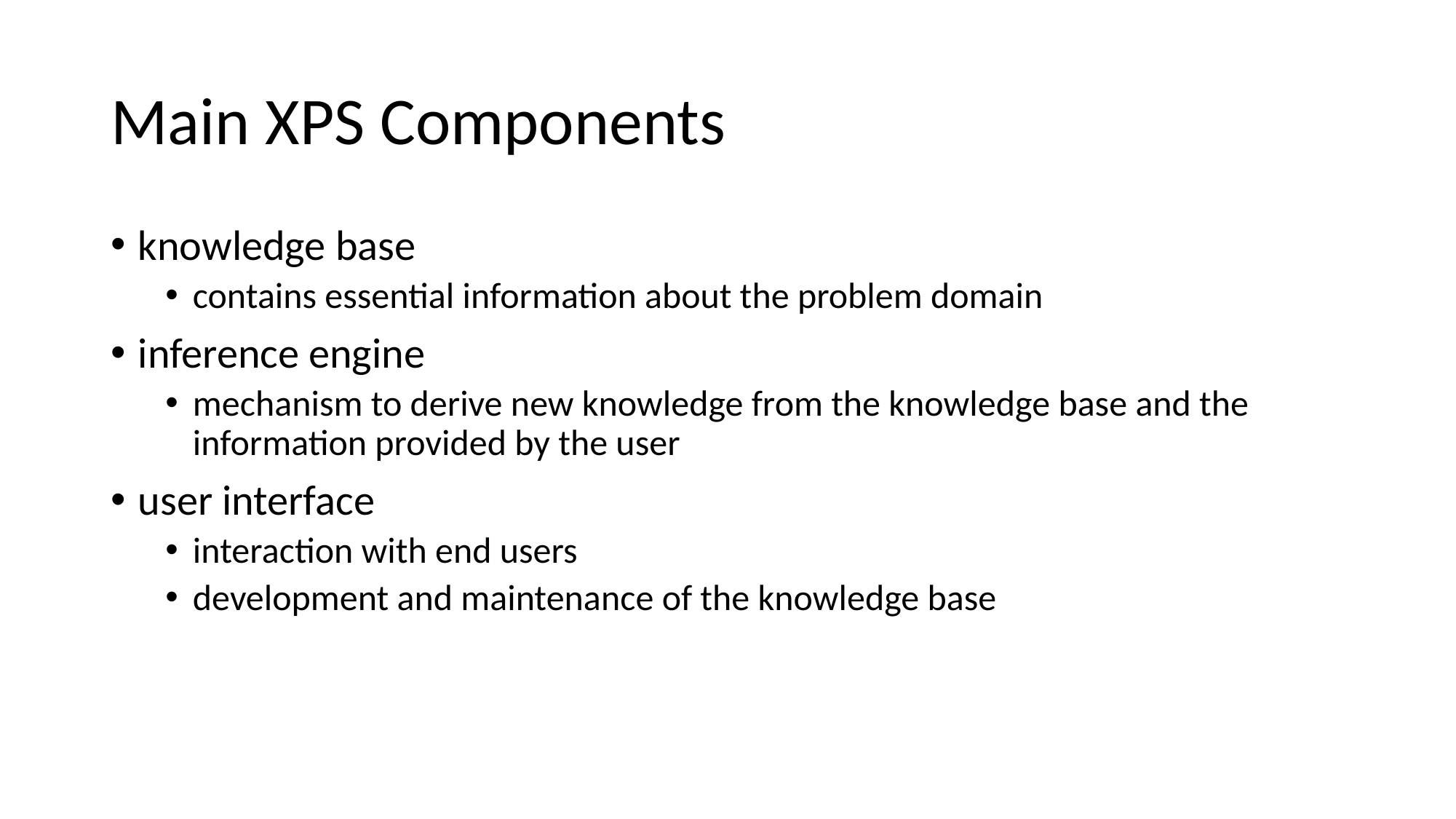

# Main XPS Components
knowledge base
contains essential information about the problem domain
inference engine
mechanism to derive new knowledge from the knowledge base and the information provided by the user
user interface
interaction with end users
development and maintenance of the knowledge base